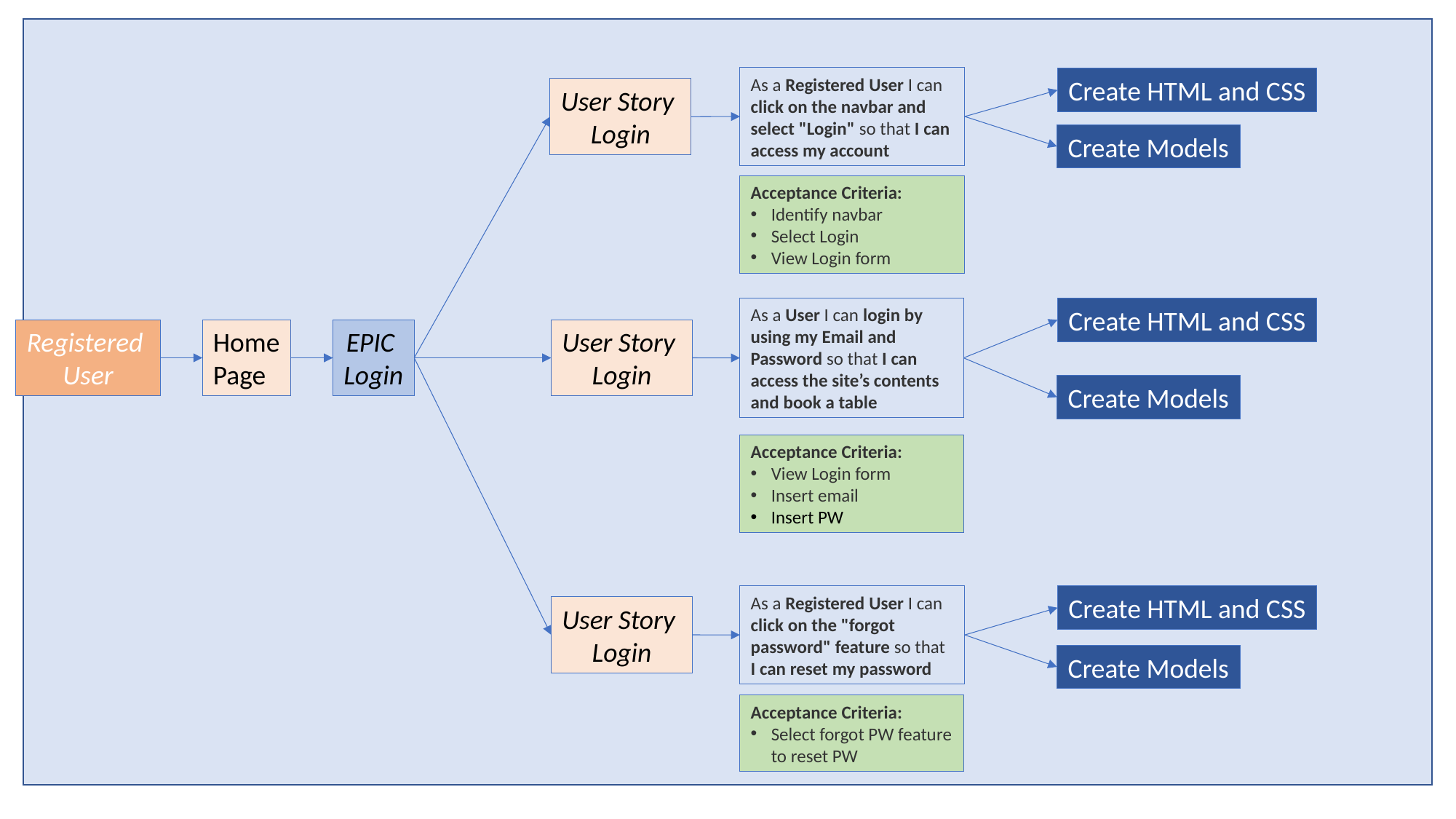

As a Registered User I can click on the navbar and select "Login" so that I can access my account
Create HTML and CSS
User Story
Login
Create Models
Acceptance Criteria:
Identify navbar
Select Login
View Login form
As a User I can login by using my Email and Password so that I can access the site’s contents and book a table
Create HTML and CSS
EPIC
Login
Registered
User
Home
Page
User Story
Login
Create Models
Acceptance Criteria:
View Login form
Insert email
Insert PW
As a Registered User I can click on the "forgot password" feature so that I can reset my password
Create HTML and CSS
User Story
Login
Create Models
Acceptance Criteria:
Select forgot PW feature to reset PW